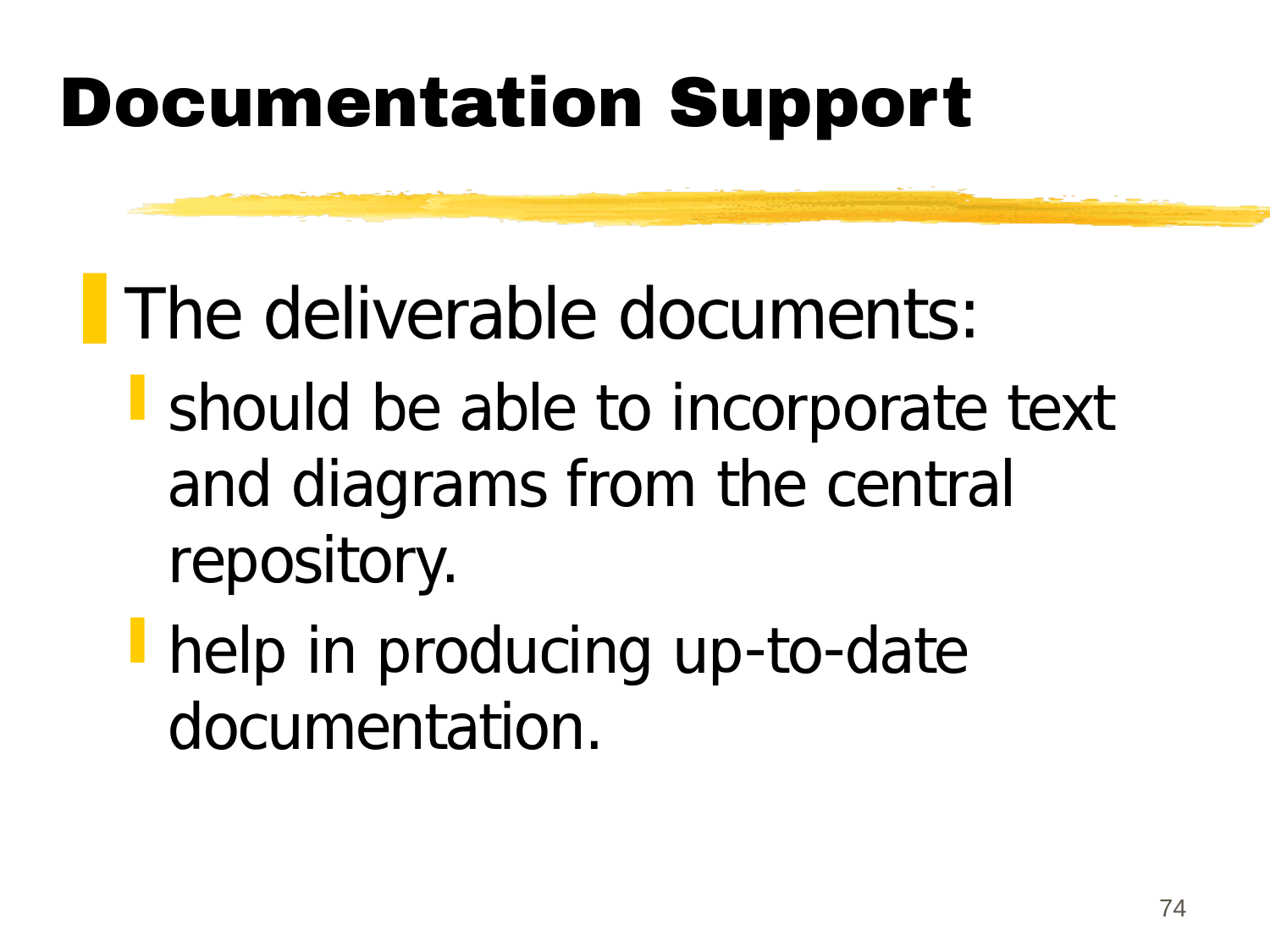

# Documentation Support
The deliverable documents:
should be able to incorporate text and diagrams from the central repository.
help in producing up-to-date documentation.
74